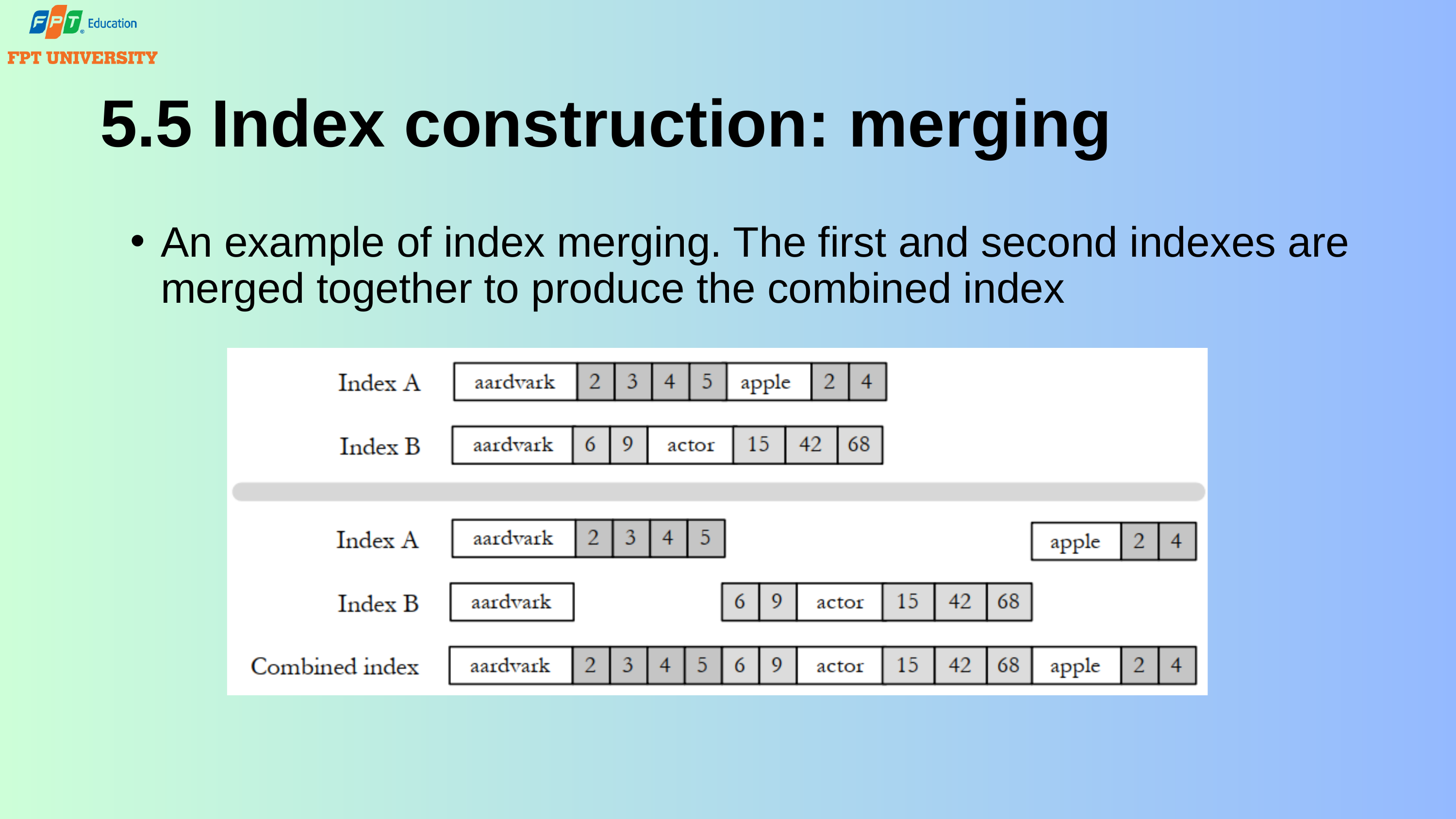

5.5 Index construction: merging

An example of index merging. The first and second indexes are merged together to produce the combined index